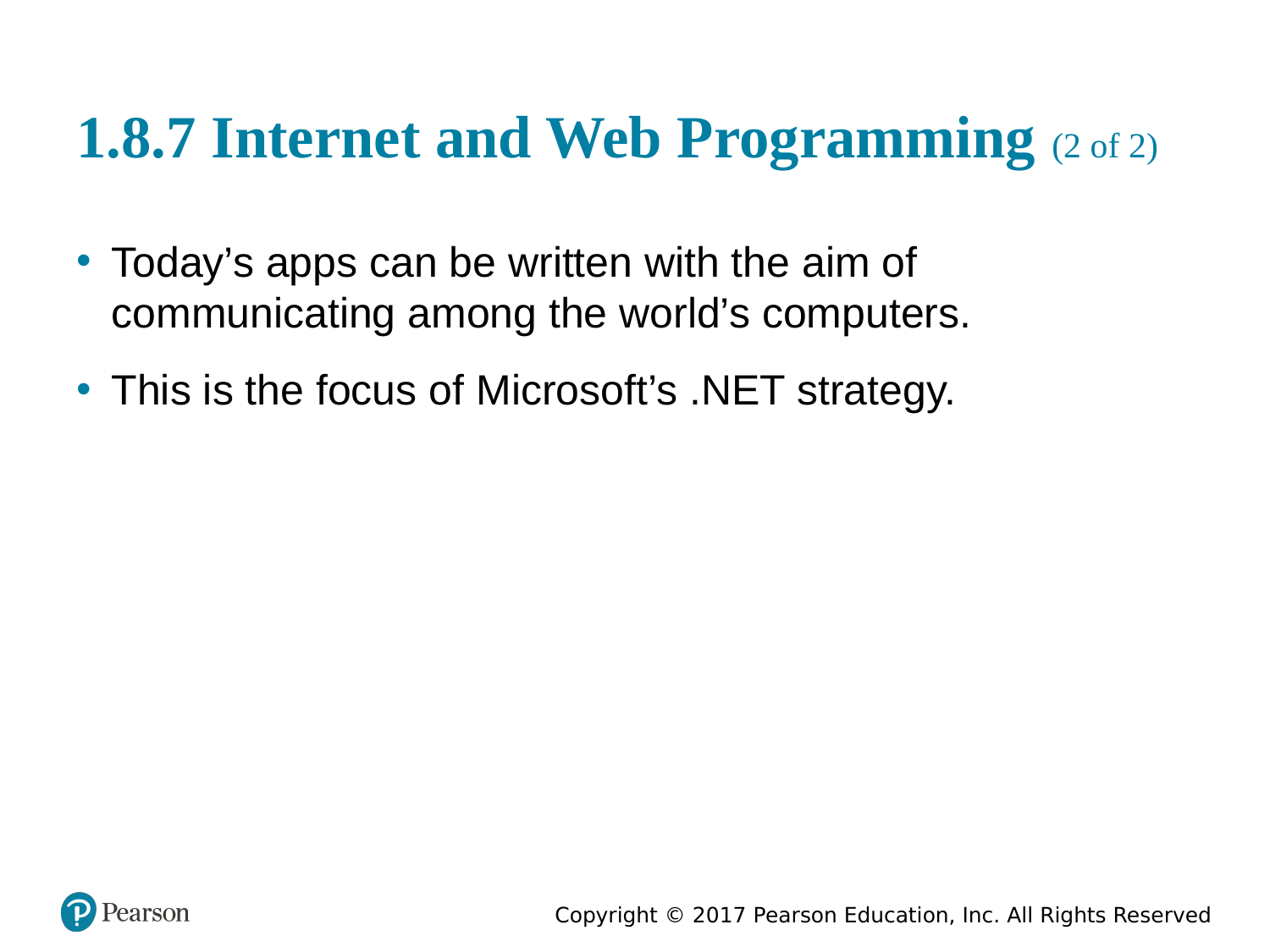

# 1.8.7 Internet and Web Programming (2 of 2)
Today’s apps can be written with the aim of communicating among the world’s computers.
This is the focus of Microsoft’s .NET strategy.